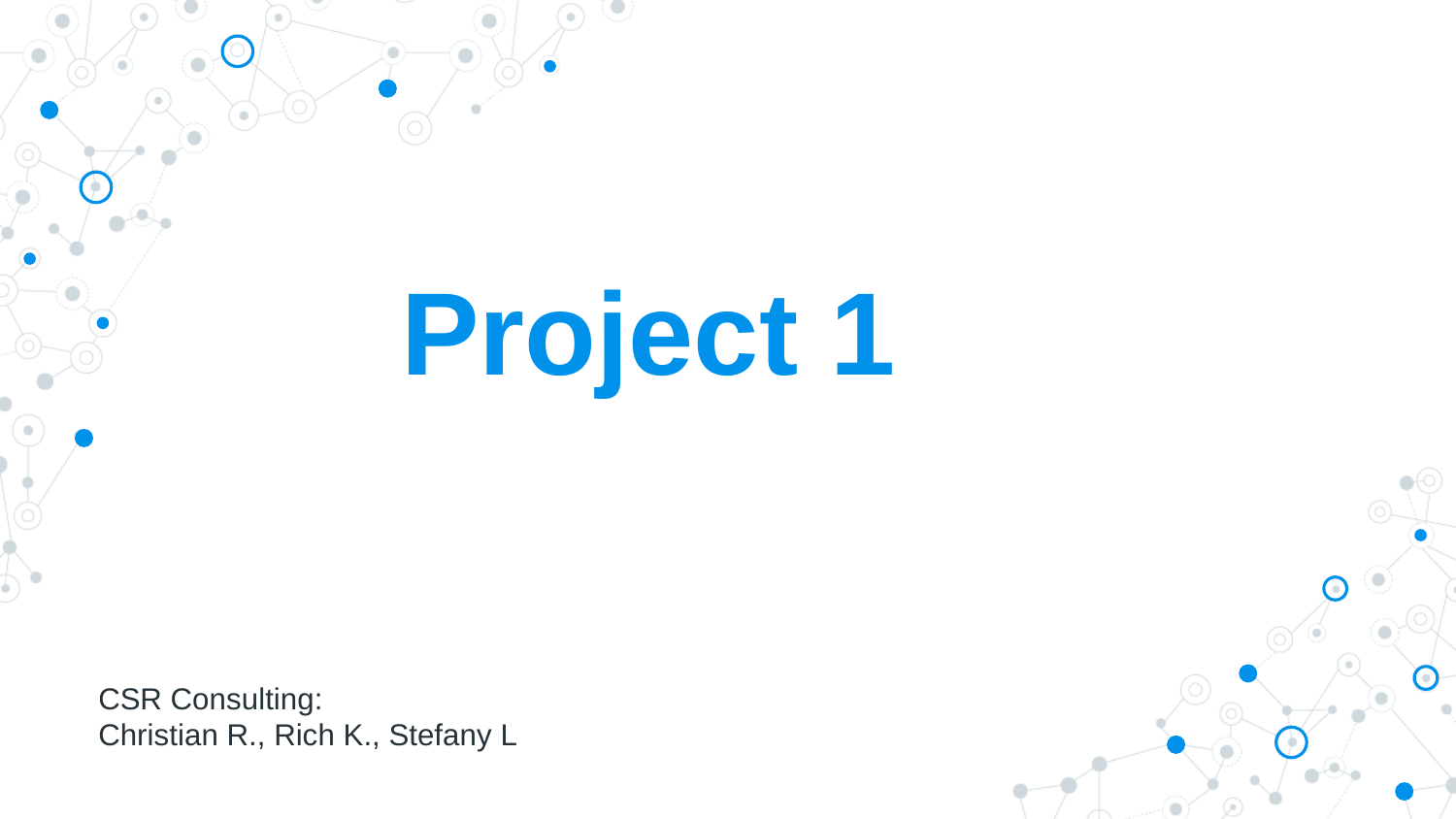

# Project 1
CSR Consulting:
Christian R., Rich K., Stefany L